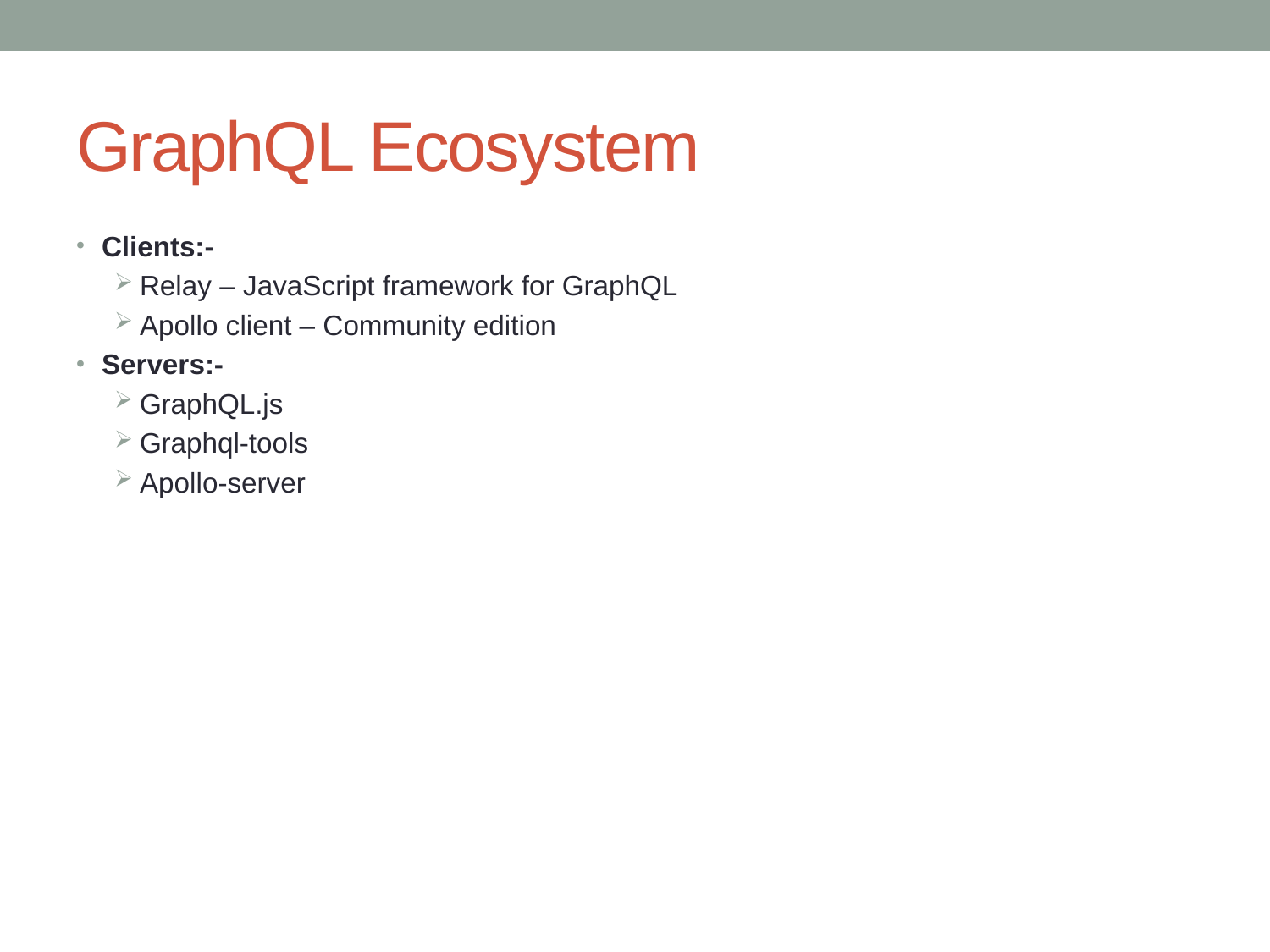

# GraphQL Ecosystem
Clients:-
Relay – JavaScript framework for GraphQL
Apollo client – Community edition
Servers:-
GraphQL.js
Graphql-tools
Apollo-server